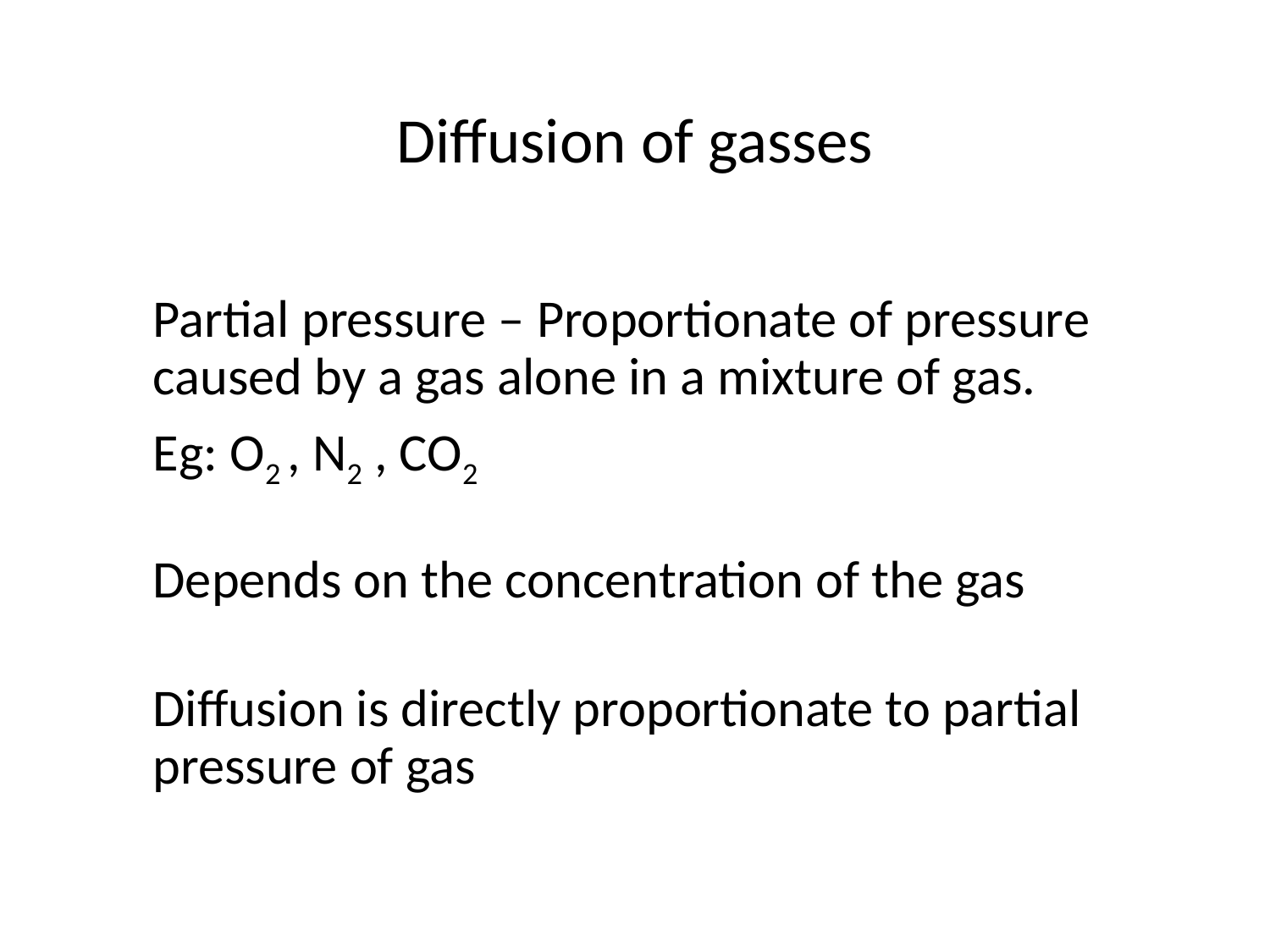

# Diffusion of gasses
Partial pressure – Proportionate of pressure caused by a gas alone in a mixture of gas.
Eg: O2 , N2 , CO2

Depends on the concentration of the gas

Diffusion is directly proportionate to partial pressure of gas